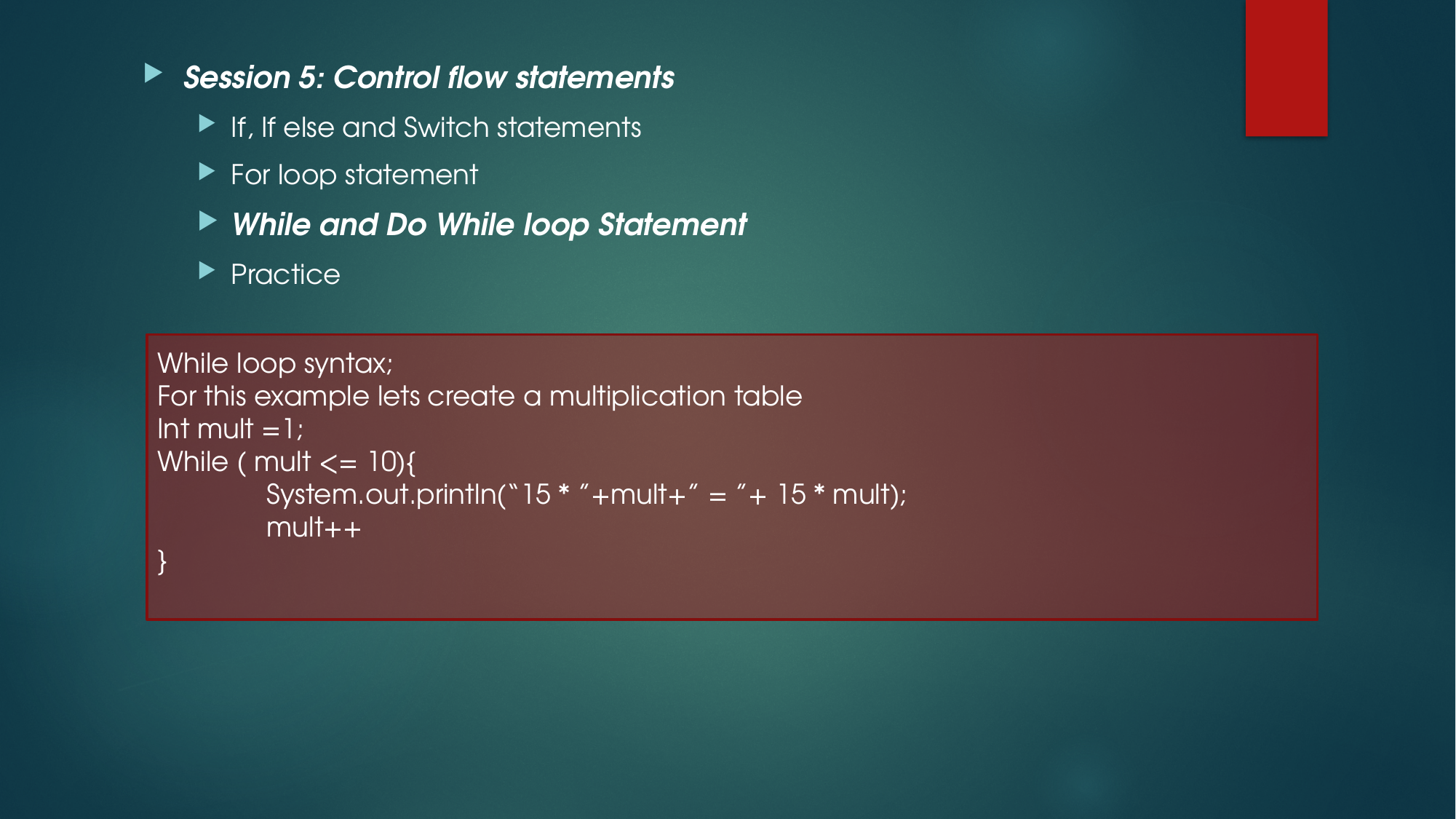

Session 5: Control flow statements
If, If else and Switch statements
For loop statement
While and Do While loop Statement
Practice

While loop syntax;
For this example lets create a multiplication table
Int mult =1;
While ( mult <= 10){
	System.out.println(“15 * ”+mult+” = ”+ 15 * mult);
	mult++
}